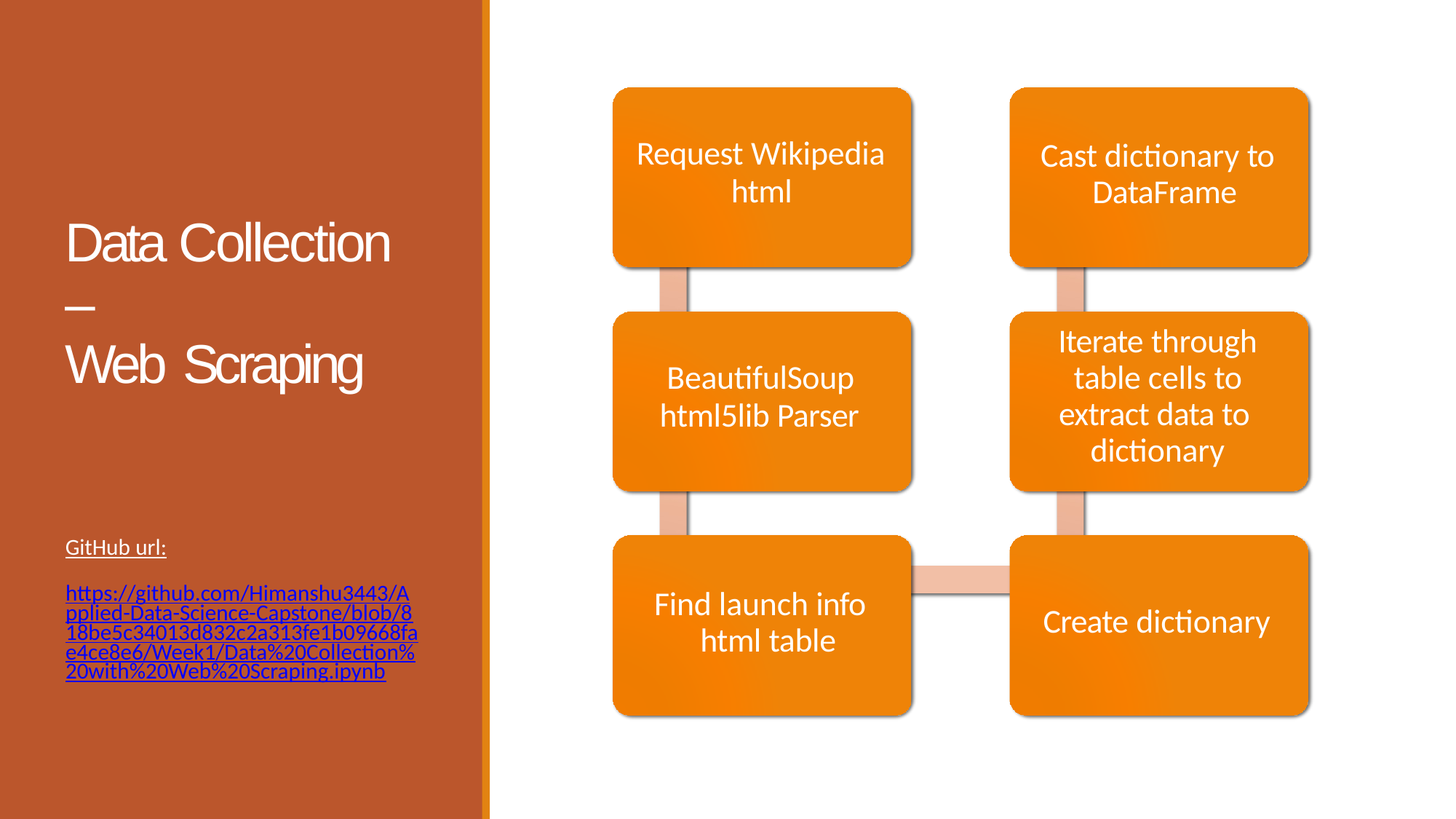

Cast dictionary to  DataFrame
Request Wikipedia
html
Data Collection –
Web Scraping

Iterate through  table cells to  extract data to  dictionary

BeautifulSoup
html5lib Parser
GitHub url:

https://github.com/Himanshu3443/Applied-Data-Science-Capstone/blob/818be5c34013d832c2a313fe1b09668fae4ce8e6/Week1/Data%20Collection%20with%20Web%20Scraping.ipynb
Find launch info  html table
Create dictionary